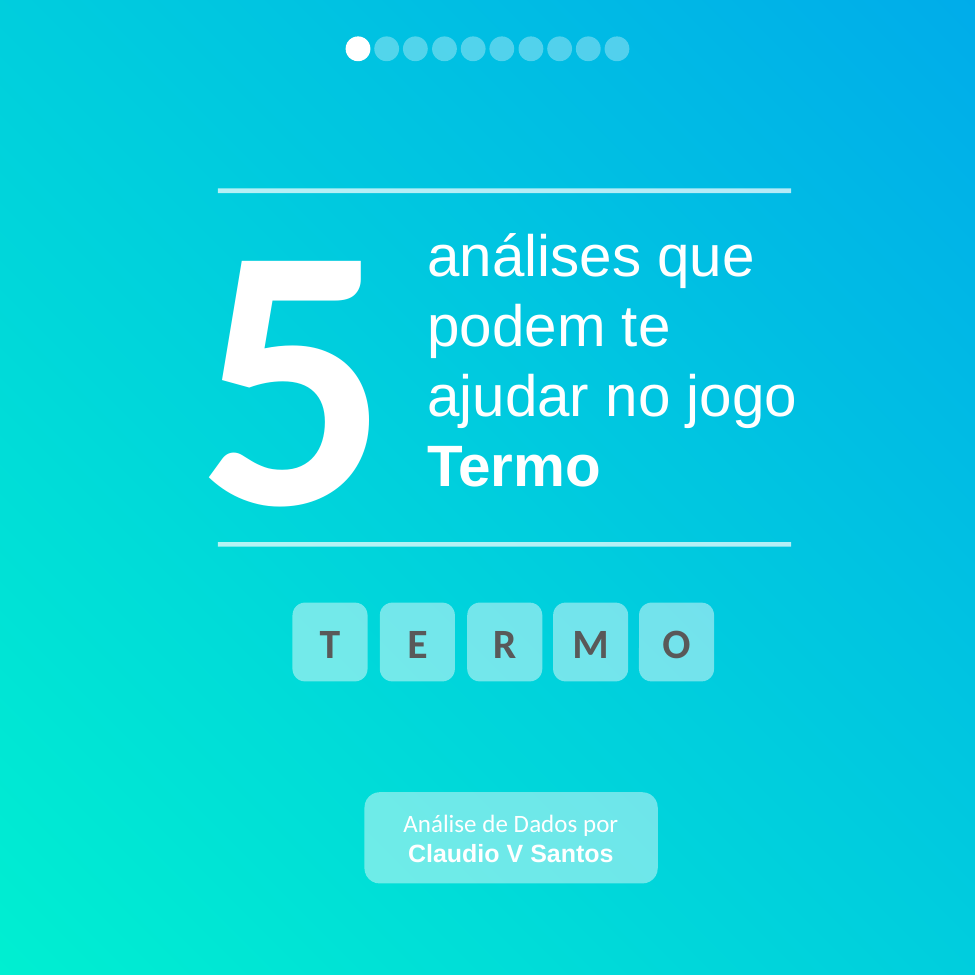

5
análises que podem te ajudar no jogo Termo
T
E
R
M
O
Análise de Dados por Claudio V Santos